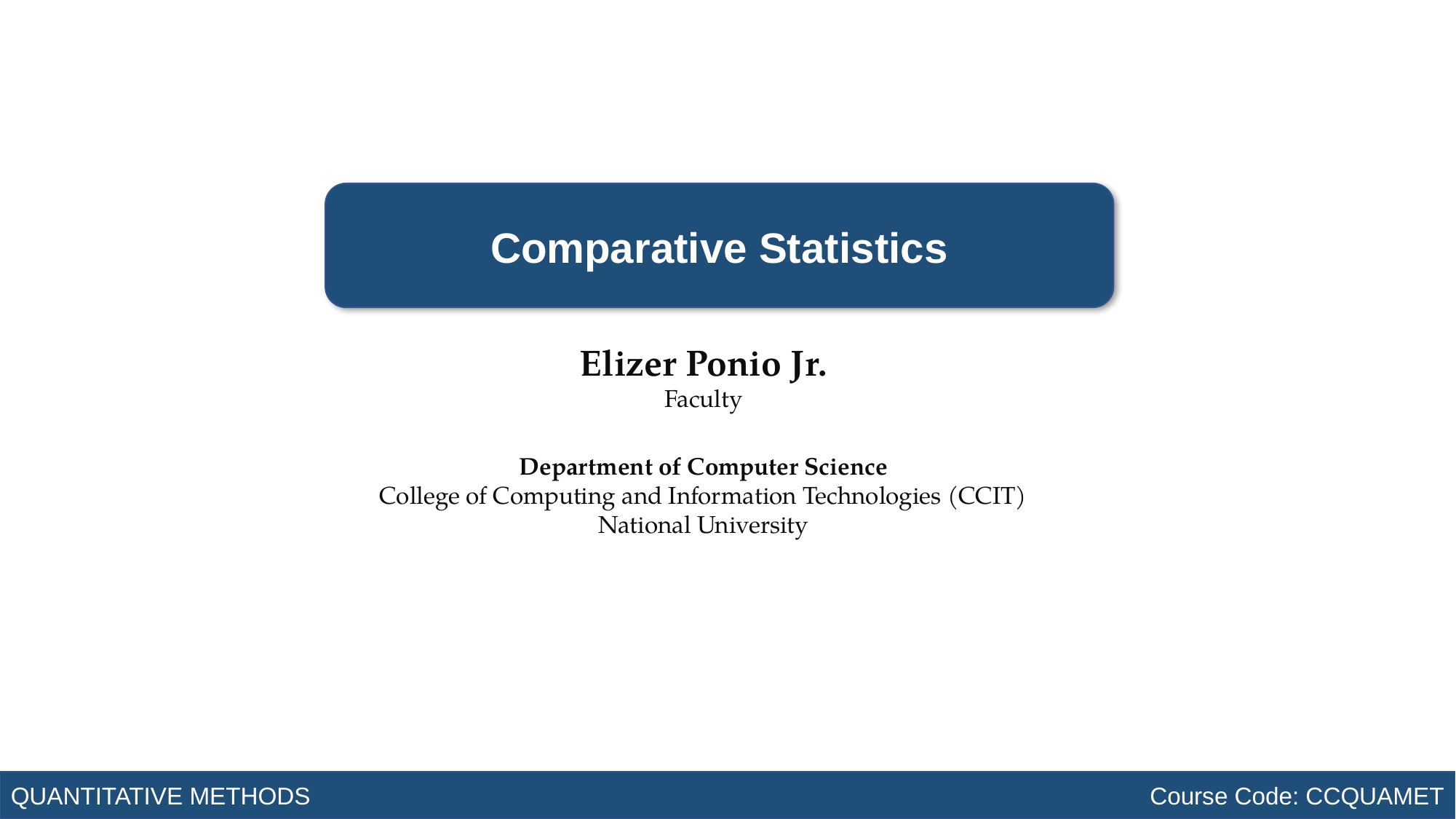

Course Code: CCINCOM/L
INTRODUCTION TO COMPUTING

Comparative Statistics
Elizer Ponio Jr.
Faculty
Department of Computer Science
College of Computing and Information Technologies (CCIT)
National University

Joseph Marvin R. Imperial
QUANTITATIVE METHODS
NU College of Computing and Information Technologies
Course Code: CCQUAMET